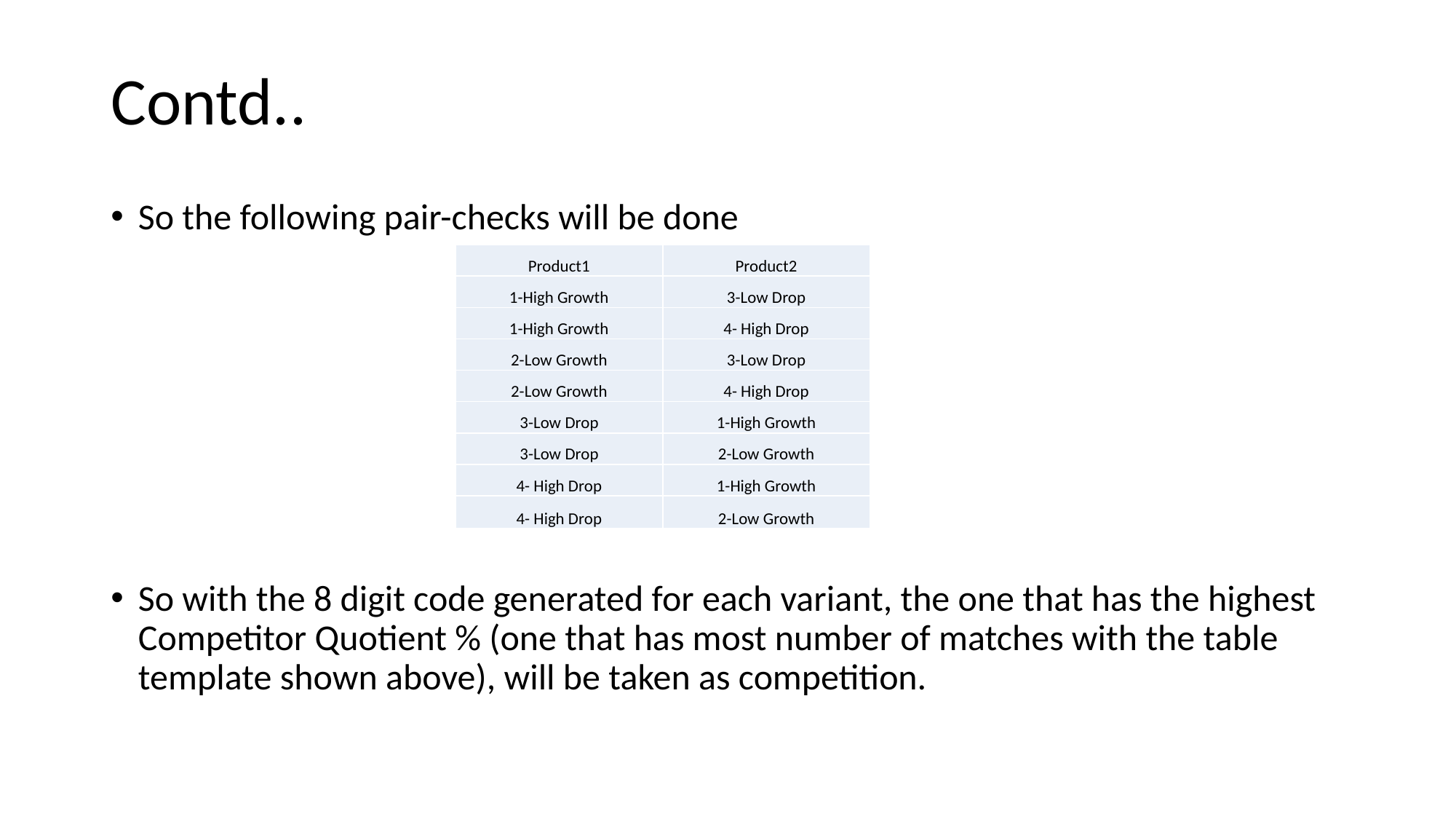

# Contd..
So the following pair-checks will be done

So with the 8 digit code generated for each variant, the one that has the highest Competitor Quotient % (one that has most number of matches with the table template shown above), will be taken as competition.
| Product1 | Product2 |
| --- | --- |
| 1-High Growth | 3-Low Drop |
| 1-High Growth | 4- High Drop |
| 2-Low Growth | 3-Low Drop |
| 2-Low Growth | 4- High Drop |
| 3-Low Drop | 1-High Growth |
| 3-Low Drop | 2-Low Growth |
| 4- High Drop | 1-High Growth |
| 4- High Drop | 2-Low Growth |